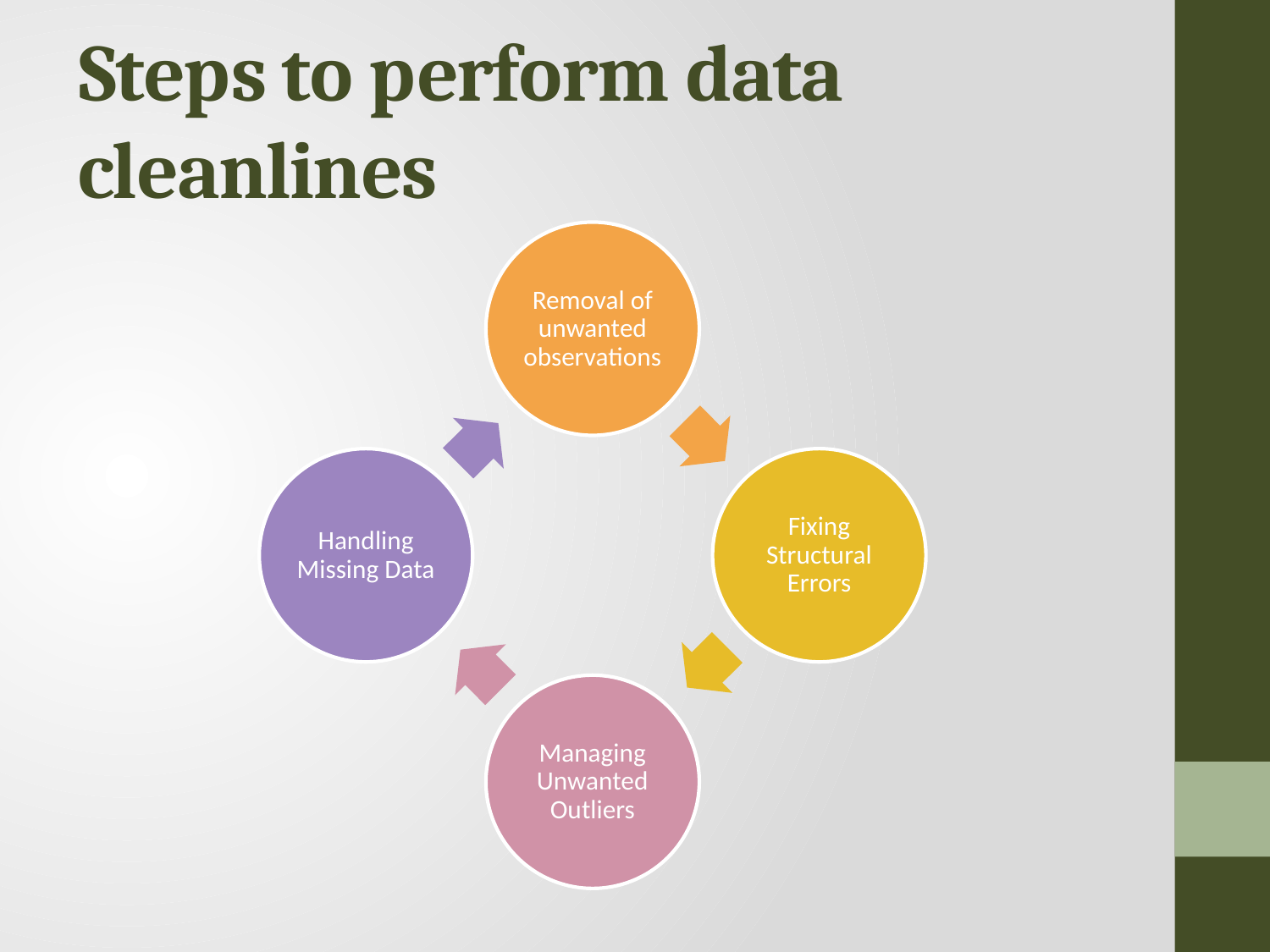

# Steps to perform data cleanlines
Removal of unwanted observations

Fixing Structural Errors

Managing Unwanted Outliers

Handling Missing Data